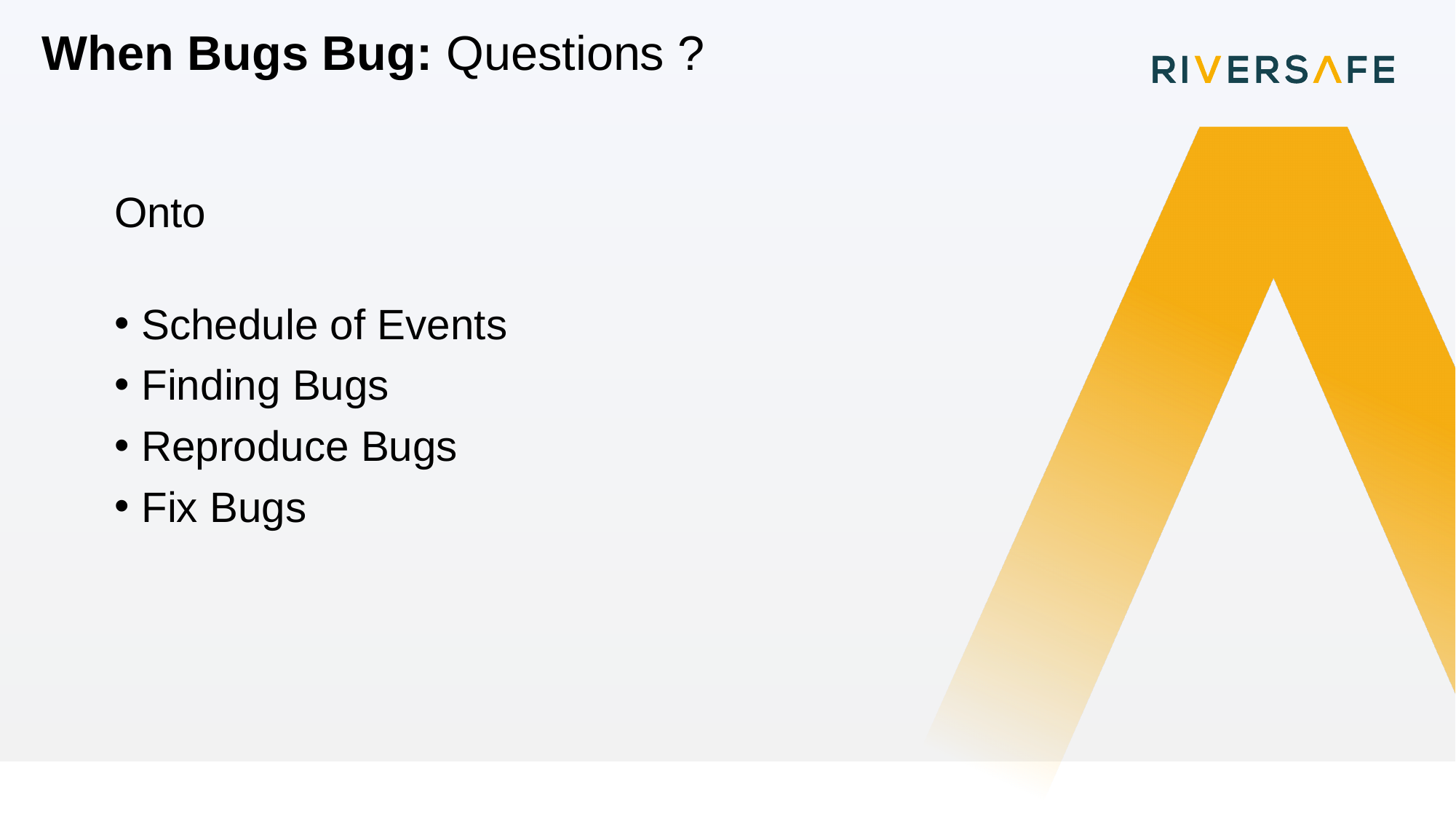

.
# When Bugs Bug: Questions ?
Onto
Schedule of Events
Finding Bugs
Reproduce Bugs
Fix Bugs